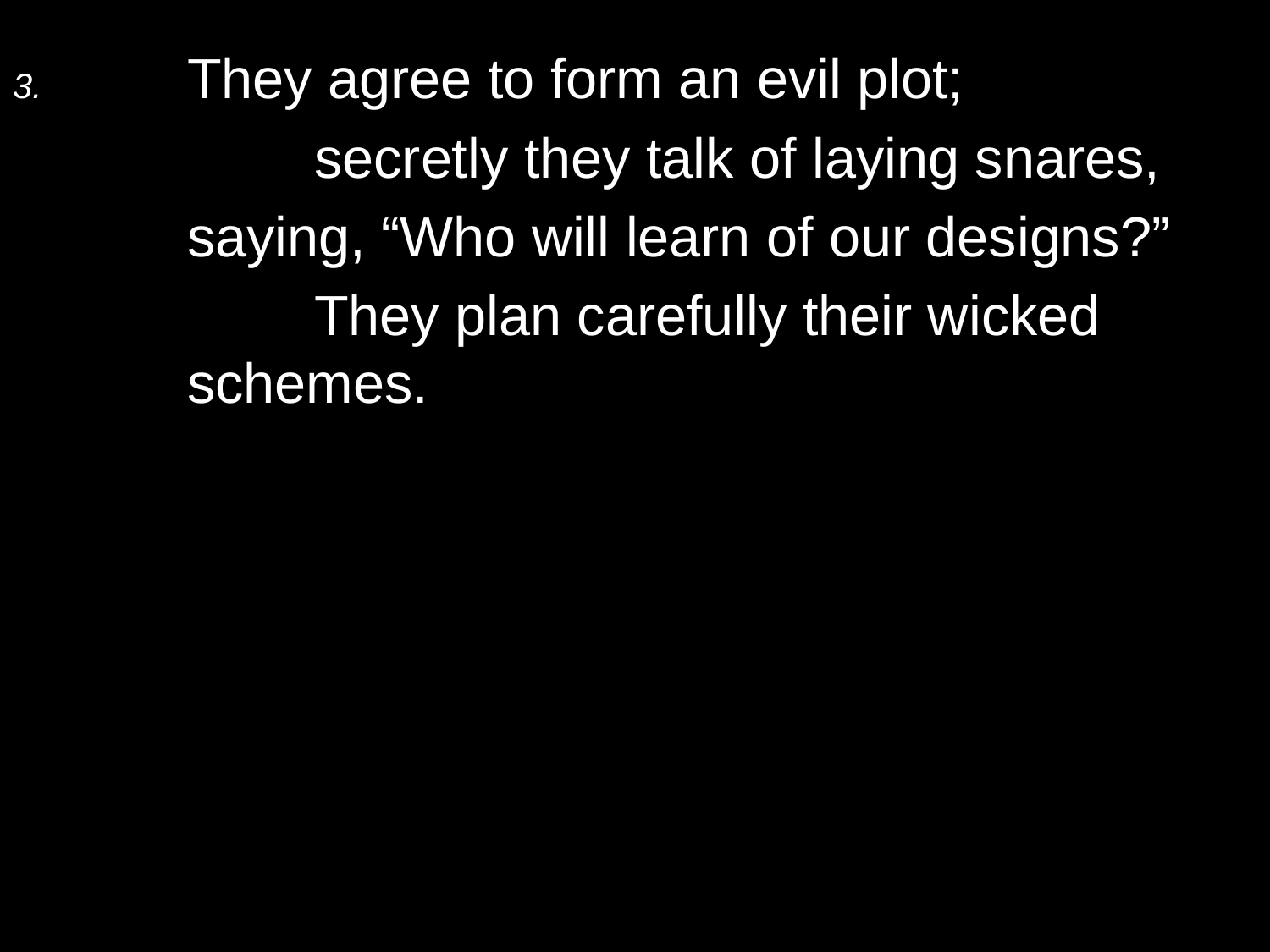

3.	They agree to form an evil plot;
		secretly they talk of laying snares,
	saying, “Who will learn of our designs?”
		They plan carefully their wicked schemes.